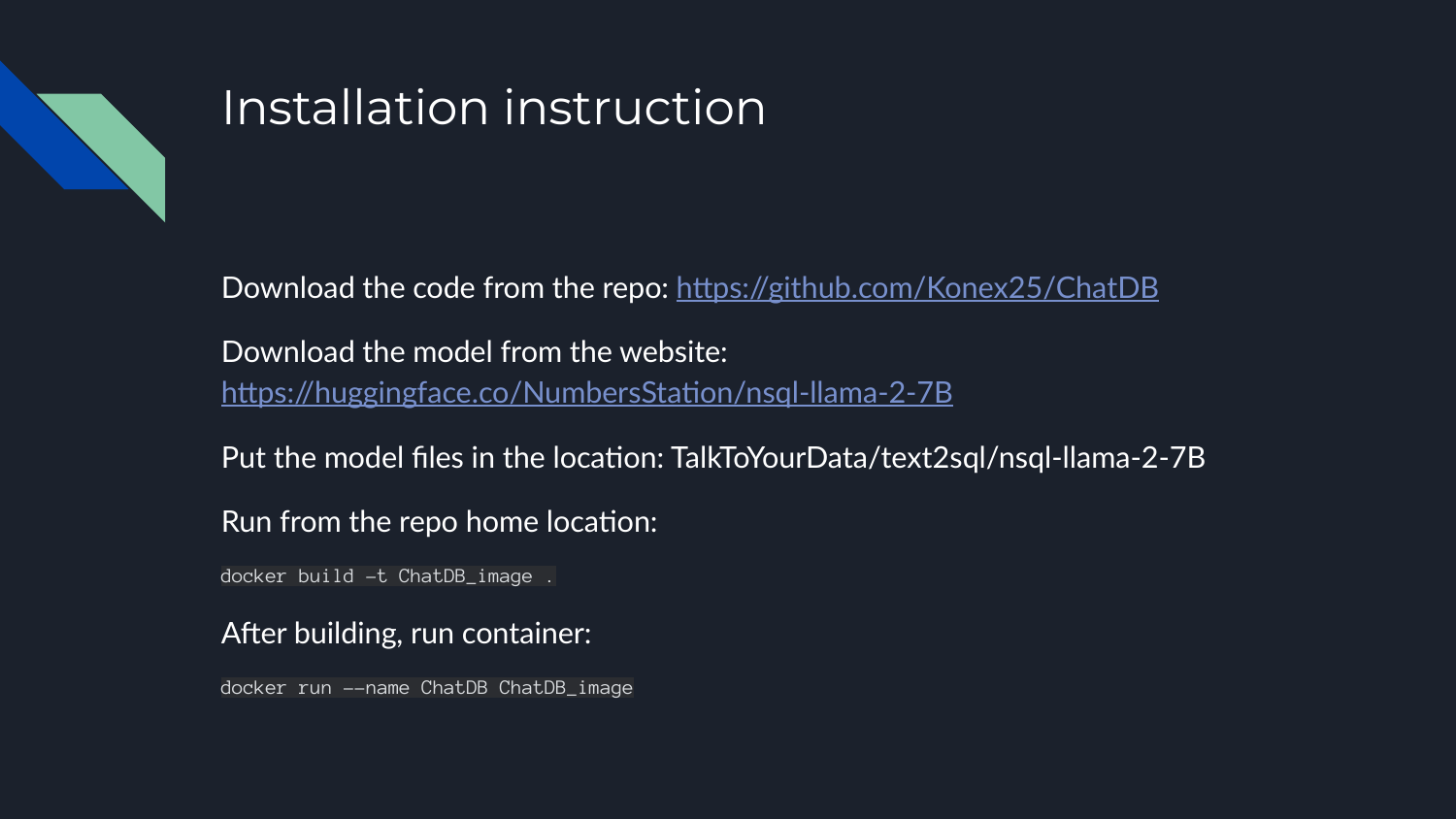

# Installation instruction
Download the code from the repo: https://github.com/Konex25/ChatDB
Download the model from the website: https://huggingface.co/NumbersStation/nsql-llama-2-7B
Put the model files in the location: TalkToYourData/text2sql/nsql-llama-2-7B
Run from the repo home location:
docker build -t ChatDB_image .
After building, run container:
docker run --name ChatDB ChatDB_image